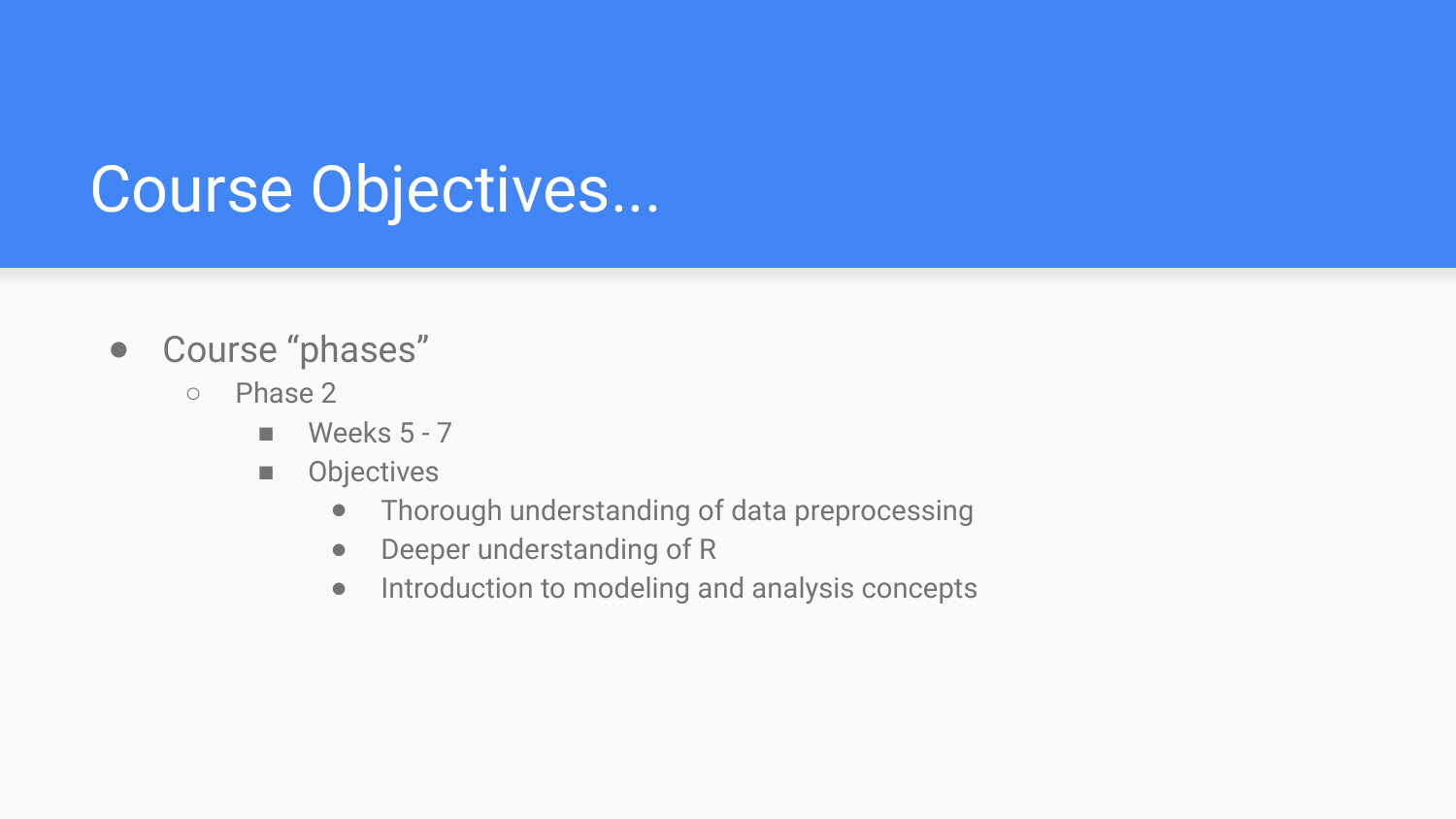

# Course Objectives...
Course “phases”
Phase 2
Weeks 5 - 7
Objectives
Thorough understanding of data preprocessing
Deeper understanding of R
Introduction to modeling and analysis concepts